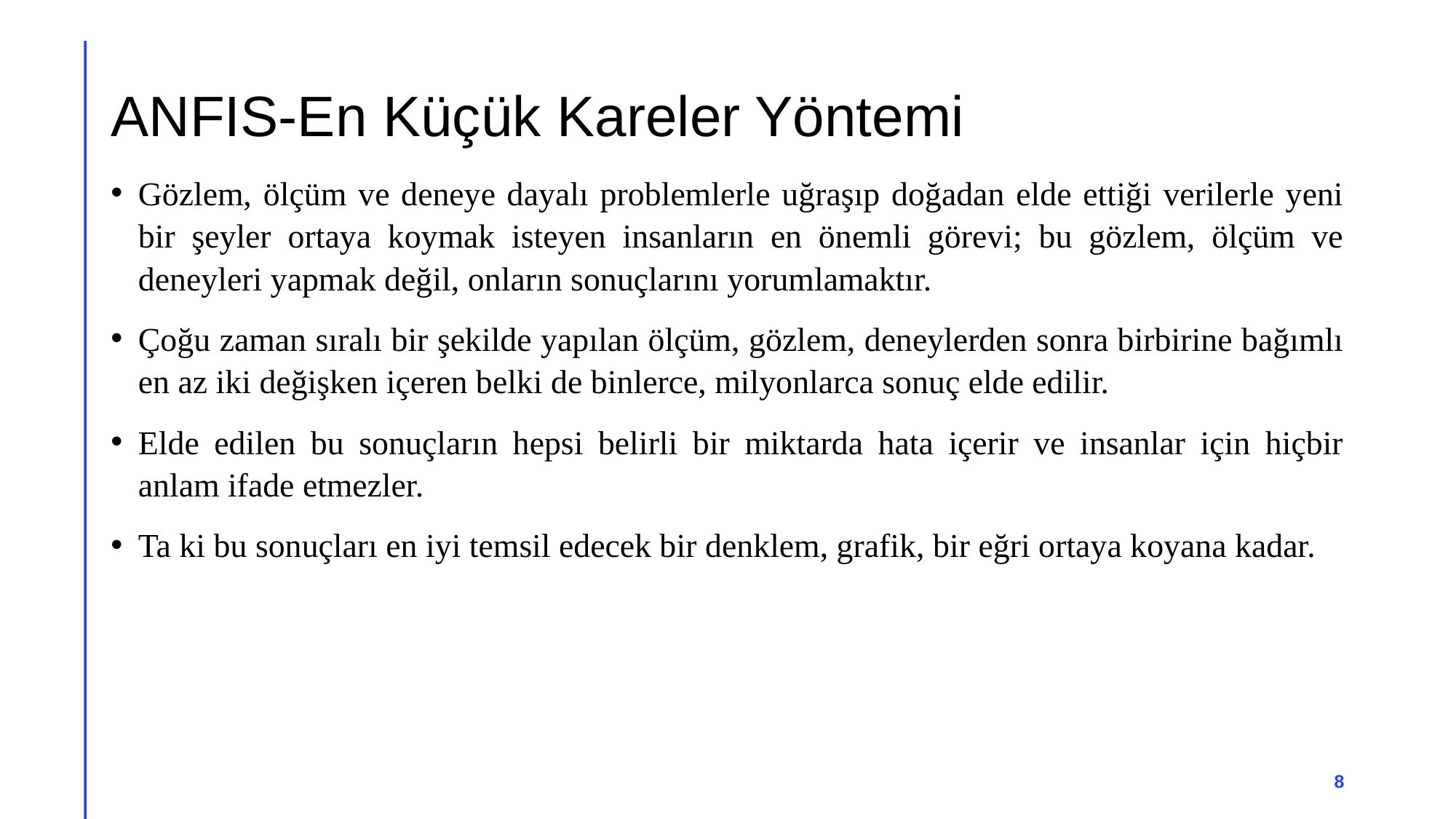

# ANFIS-En Küçük Kareler Yöntemi
Gözlem, ölçüm ve deneye dayalı problemlerle uğraşıp doğadan elde ettiği verilerle yeni bir şeyler ortaya koymak isteyen insanların en önemli görevi; bu gözlem, ölçüm ve deneyleri yapmak değil, onların sonuçlarını yorumlamaktır.
Çoğu zaman sıralı bir şekilde yapılan ölçüm, gözlem, deneylerden sonra birbirine bağımlı en az iki değişken içeren belki de binlerce, milyonlarca sonuç elde edilir.
Elde edilen bu sonuçların hepsi belirli bir miktarda hata içerir ve insanlar için hiçbir anlam ifade etmezler.
Ta ki bu sonuçları en iyi temsil edecek bir denklem, grafik, bir eğri ortaya koyana kadar.
8